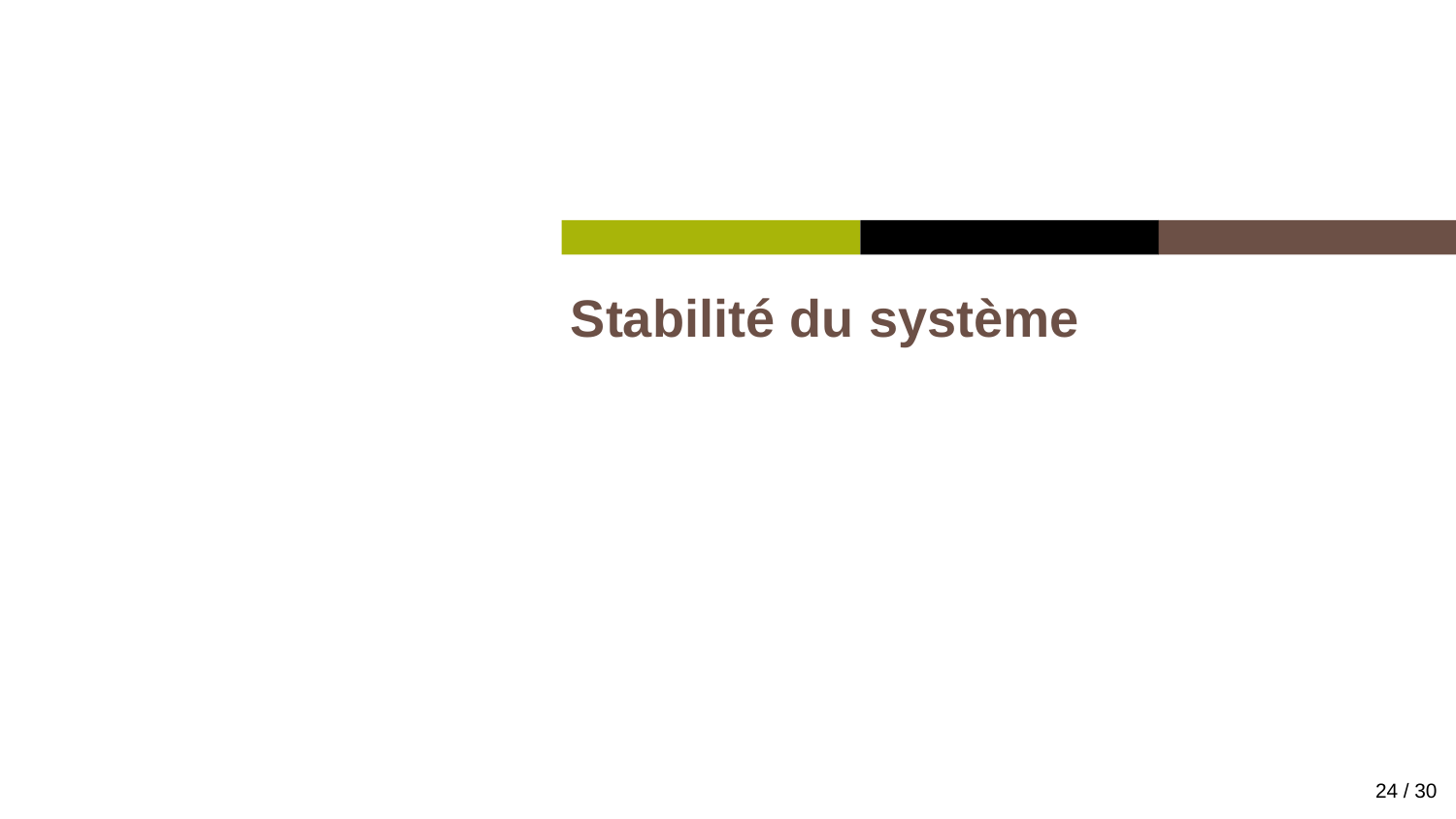

# Stabilité du système
2424 / 30